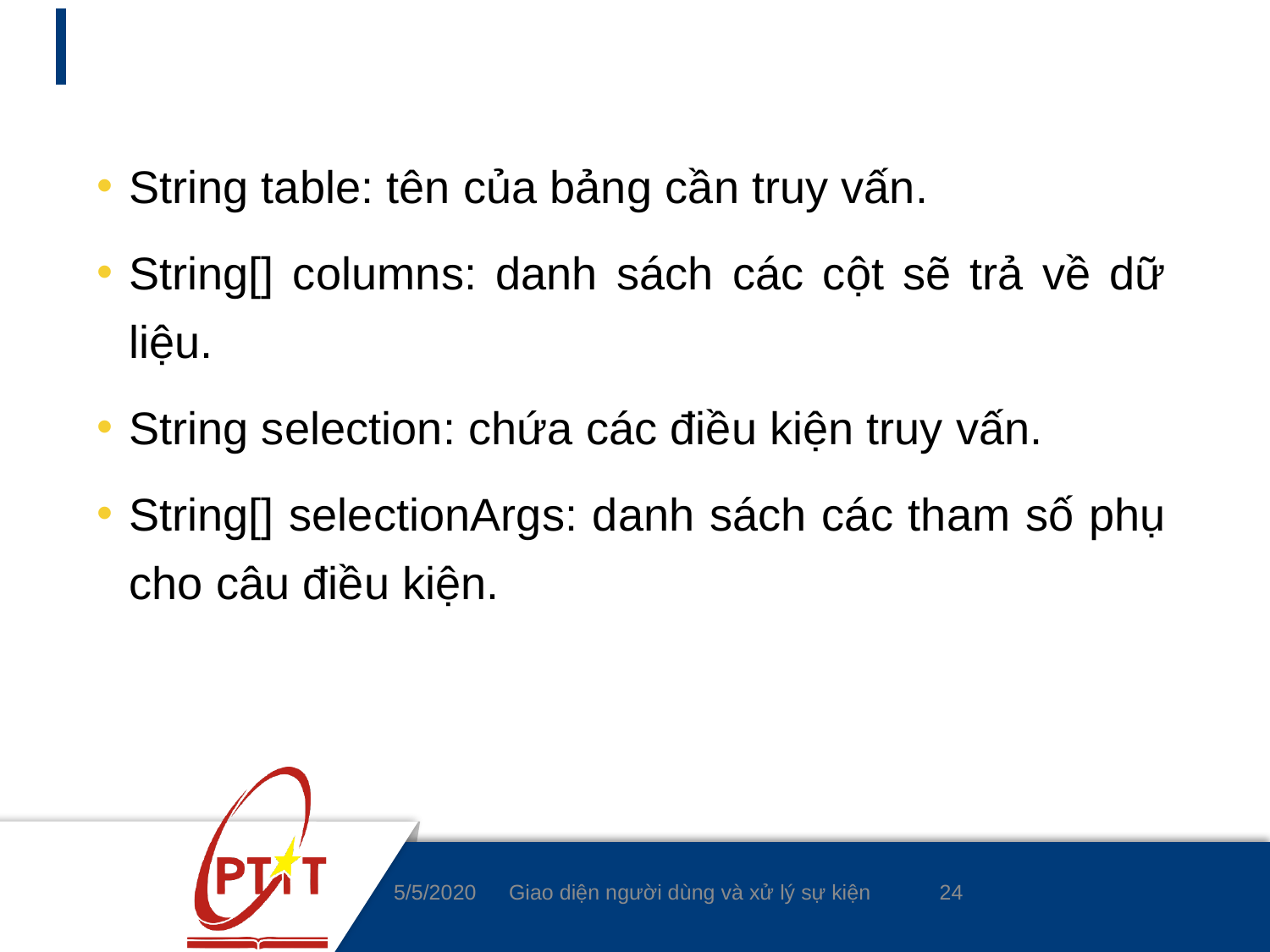

#
String table: tên của bảng cần truy vấn.
String[] columns: danh sách các cột sẽ trả về dữ liệu.
String selection: chứa các điều kiện truy vấn.
String[] selectionArgs: danh sách các tham số phụ cho câu điều kiện.

24
5/5/2020
Giao diện người dùng và xử lý sự kiện